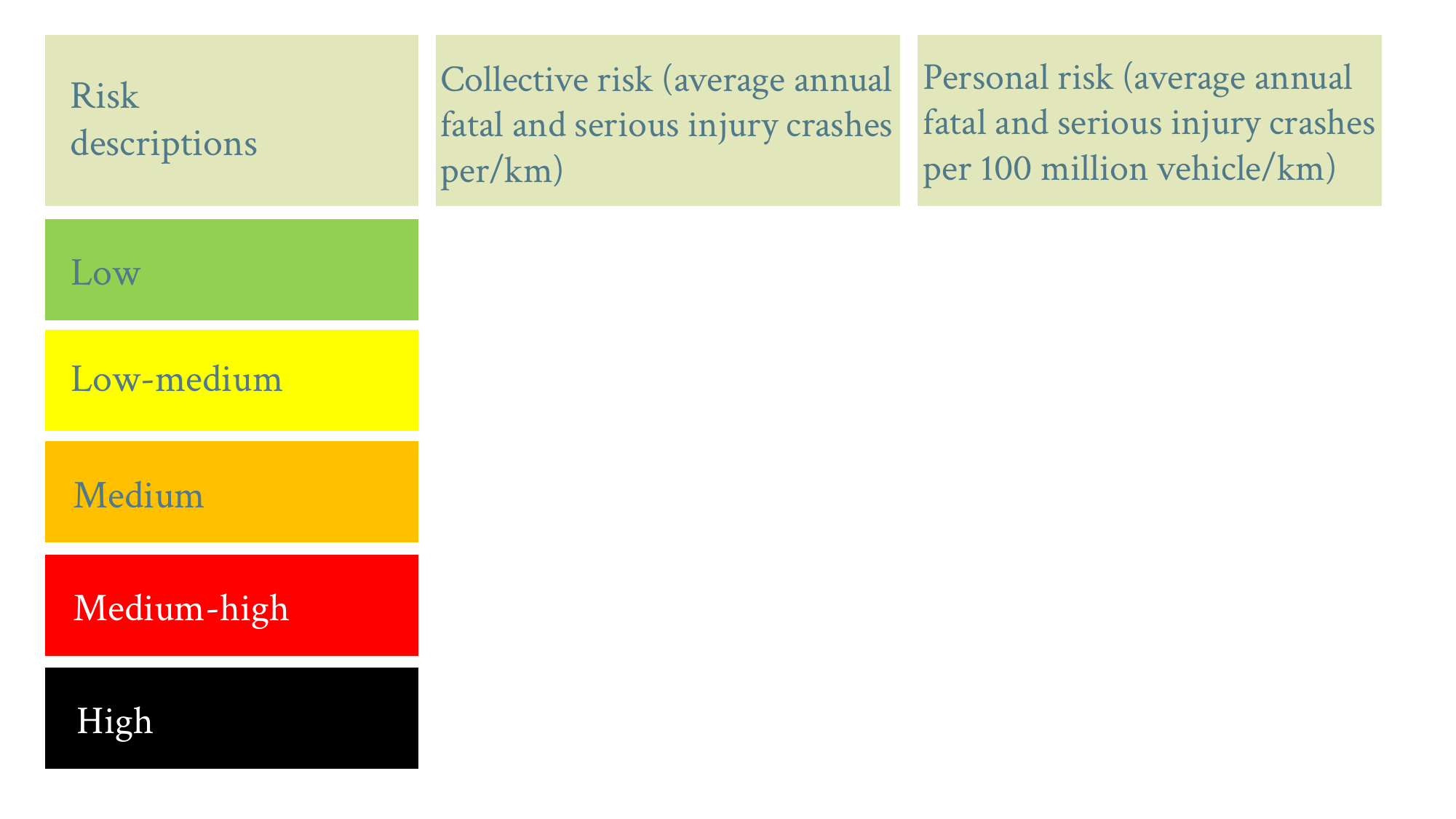

Personal risk (average annual fatal and serious injury crashes per 100 million vehicle/km)
Collective risk (average annual fatal and serious injury crashes per/km)
Risk
descriptions

Low

Low-medium

Medium

Medium-high

High